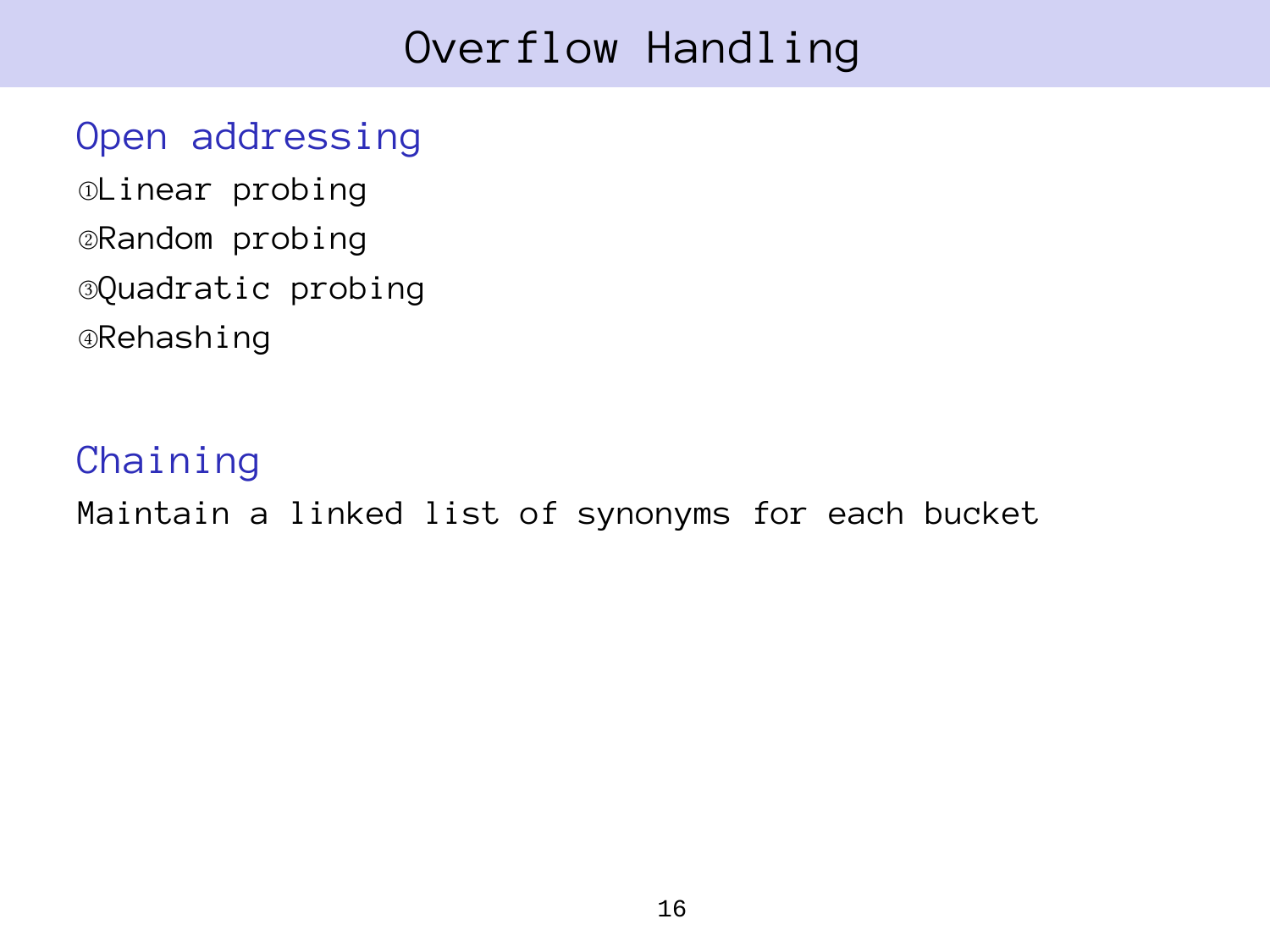

# Overflow Handling
Open addressing
Linear probing
Random probing
Quadratic probing
Rehashing

Chaining
Maintain a linked list of synonyms for each bucket
16